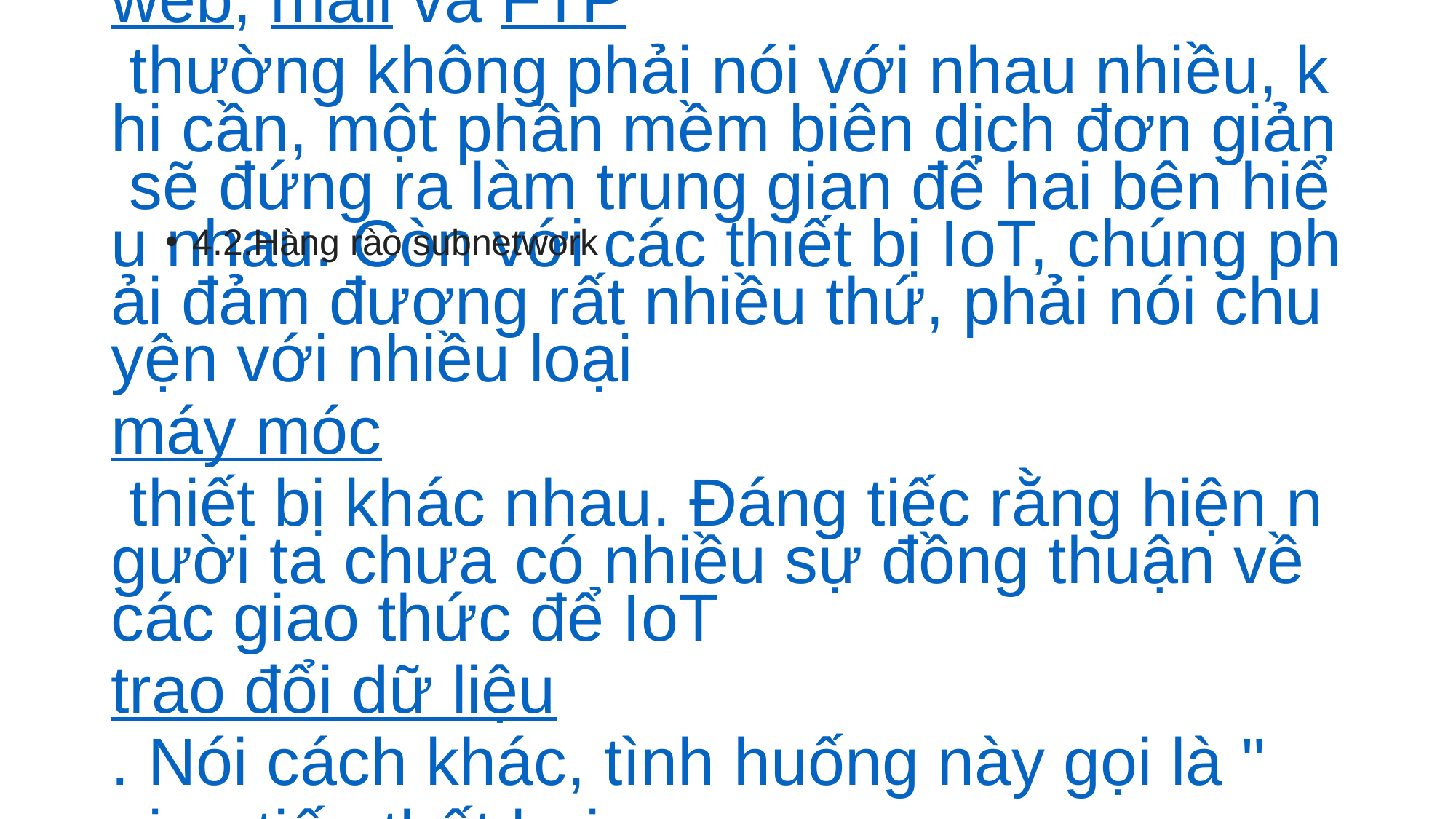

# Những giao thức như thế này hoạt động ổn bởi các máy chủ web, mail và FTP thường không phải nói với nhau nhiều, khi cần, một phần mềm biên dịch đơn giản sẽ đứng ra làm trung gian để hai bên hiểu nhau. Còn với các thiết bị IoT, chúng phải đảm đương rất nhiều thứ, phải nói chuyện với nhiều loại máy móc thiết bị khác nhau. Đáng tiếc rằng hiện người ta chưa có nhiều sự đồng thuận về các giao thức để IoT trao đổi dữ liệu. Nói cách khác, tình huống này gọi là "giao tiếp thất bại", một bên nói nhưng bên kia không thể nghe.
4.2.Hàng rào subnetwork